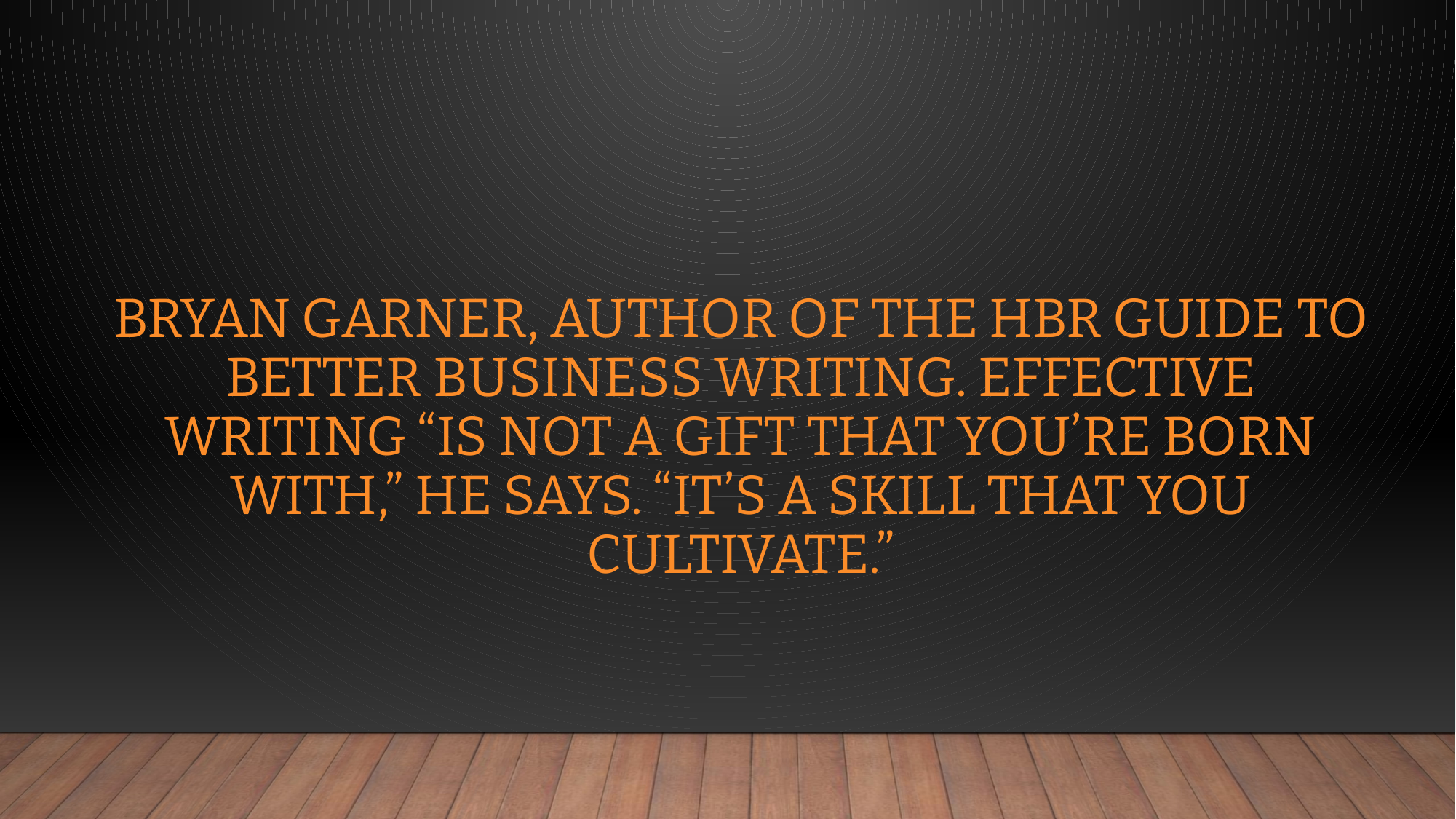

# Bryan Garner, author of The HBR Guide to Better Business Writing. Effective writing “is not a gift that you’re born with,” he says. “It’s a skill that you cultivate.”